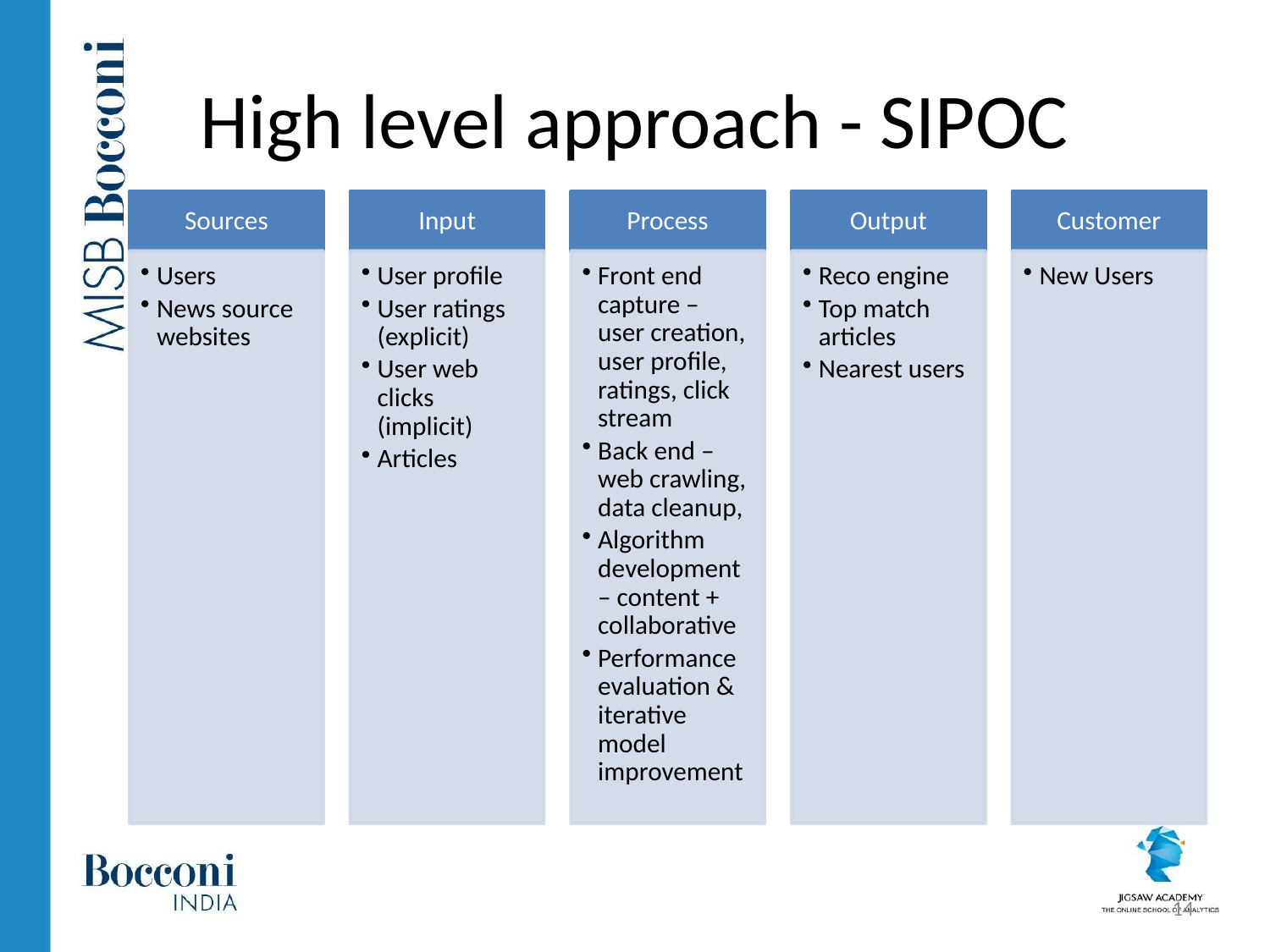

# High level approach - SIPOC
Sources
Users
News source websites
Input
User profile
User ratings (explicit)
User web clicks (implicit)
Articles
Process
Front end capture – user creation, user profile, ratings, click stream
Back end – web crawling, data cleanup,
Algorithm development – content + collaborative
Performance evaluation & iterative model improvement
Output
Reco engine
Top match articles
Nearest users
Customer
New Users
14